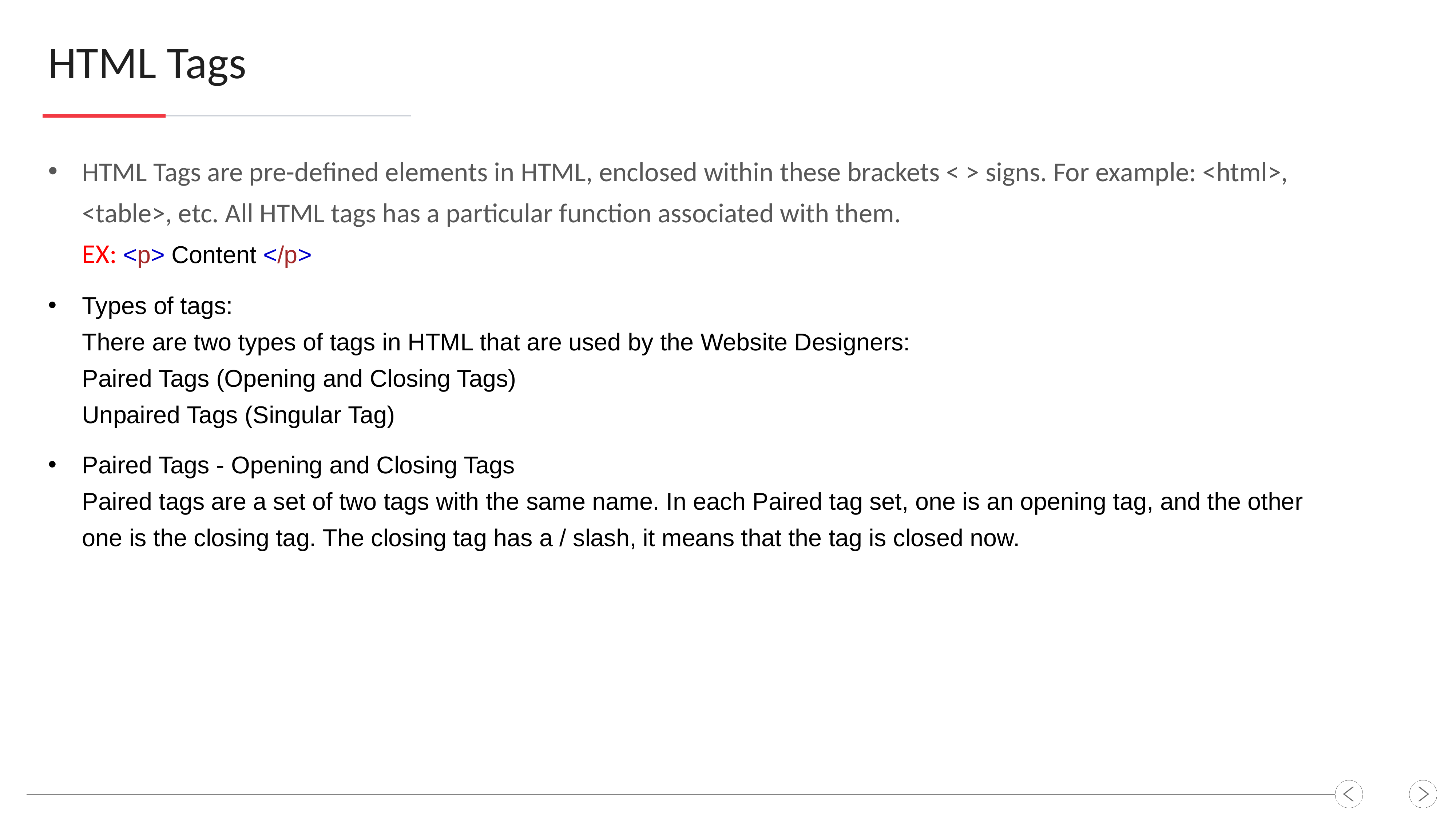

HTML Tags
HTML Tags are pre-defined elements in HTML, enclosed within these brackets < > signs. For example: <html>, <table>, etc. All HTML tags has a particular function associated with them.
EX: <p> Content </p>
Types of tags:
There are two types of tags in HTML that are used by the Website Designers:
Paired Tags (Opening and Closing Tags)
Unpaired Tags (Singular Tag)
Paired Tags - Opening and Closing Tags
Paired tags are a set of two tags with the same name. In each Paired tag set, one is an opening tag, and the other one is the closing tag. The closing tag has a / slash, it means that the tag is closed now.